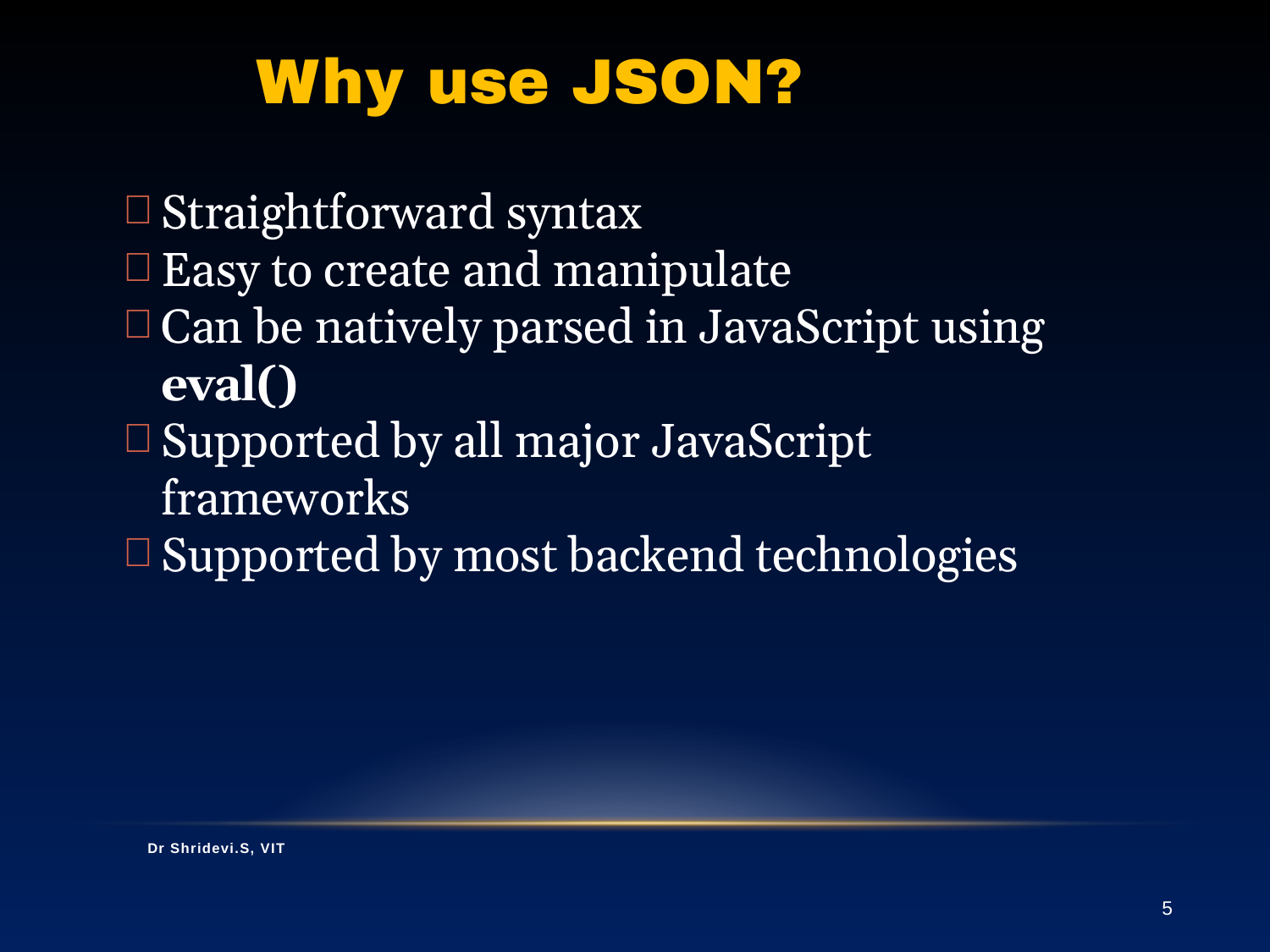

# Why use JSON?
Straightforward syntax
Easy to create and manipulate
Can be natively parsed in JavaScript using eval()
Supported by all major JavaScript frameworks
Supported by most backend technologies
Dr Shridevi.S, VIT
5